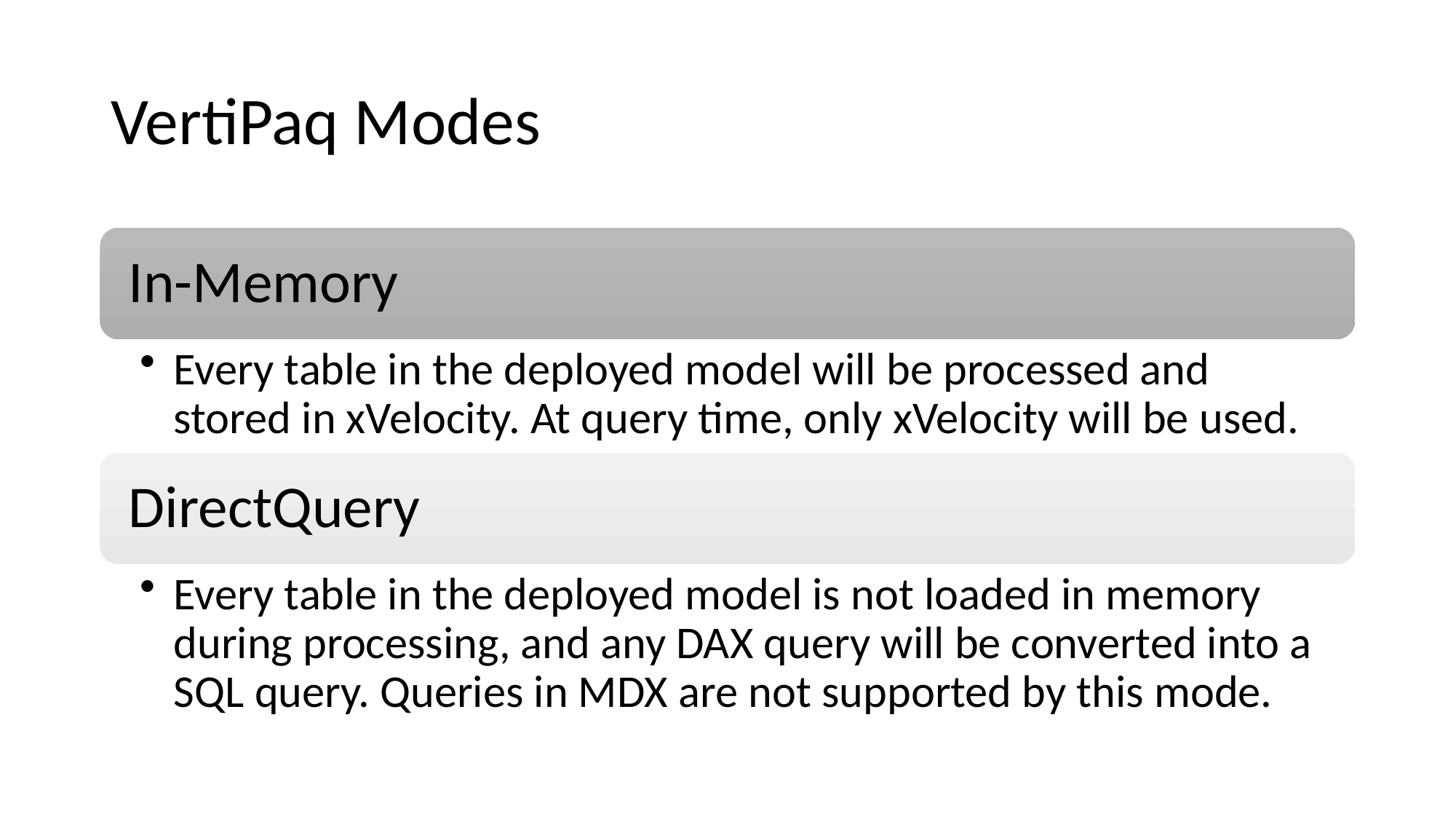

# VertiPaq Modes
In-Memory
Every table in the deployed model will be processed and stored in xVelocity. At query time, only xVelocity will be used.
DirectQuery
Every table in the deployed model is not loaded in memory during processing, and any DAX query will be converted into a SQL query. Queries in MDX are not supported by this mode.